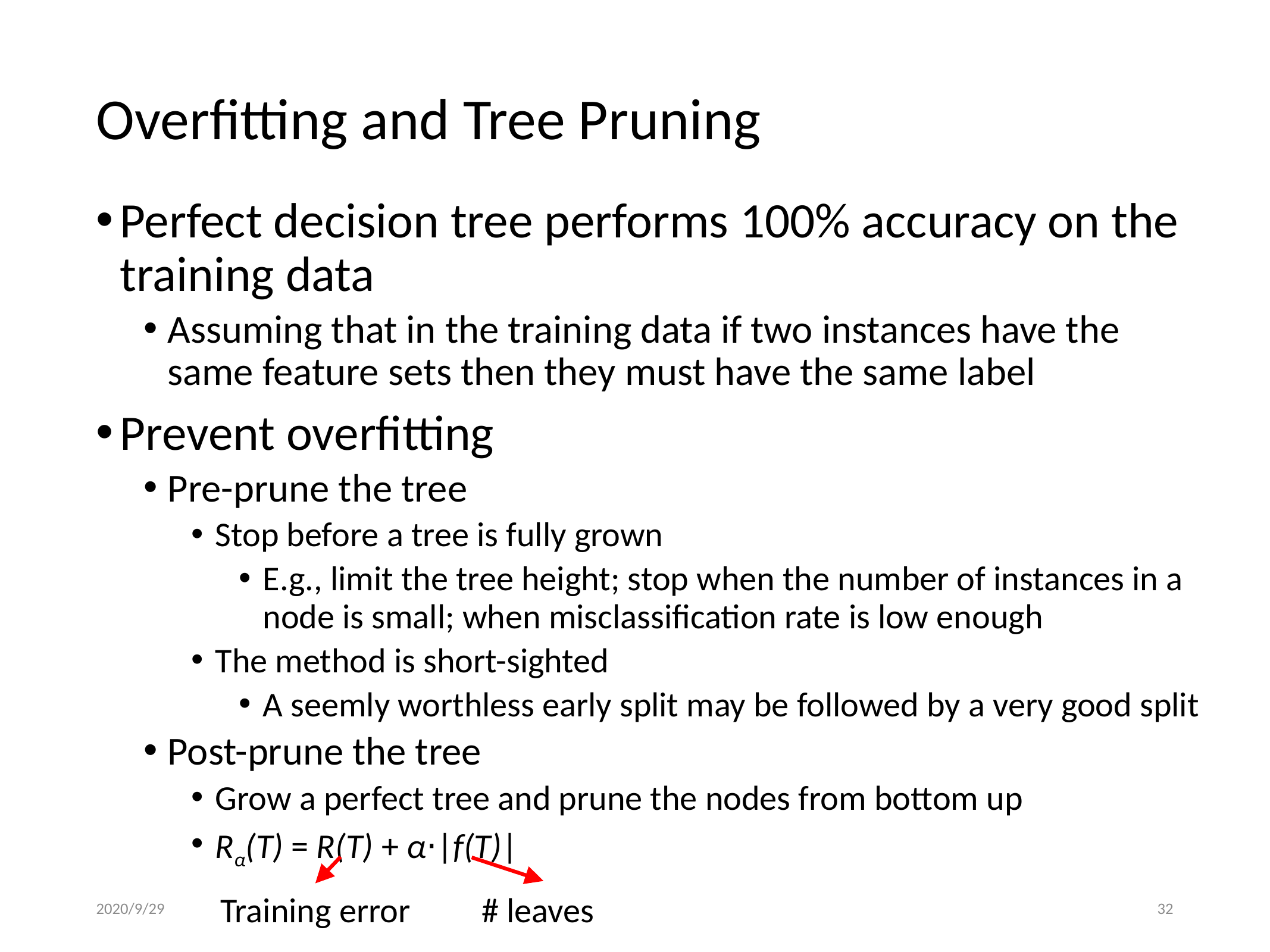

# Overfitting and Tree Pruning
Perfect decision tree performs 100% accuracy on the training data
Assuming that in the training data if two instances have the same feature sets then they must have the same label
Prevent overfitting
Pre-prune the tree
Stop before a tree is fully grown
E.g., limit the tree height; stop when the number of instances in a node is small; when misclassification rate is low enough
The method is short-sighted
A seemly worthless early split may be followed by a very good split
Post-prune the tree
Grow a perfect tree and prune the nodes from bottom up
Rα(T) = R(T) + α⋅|f(T)|

2020/9/29
32
Training error
# leaves